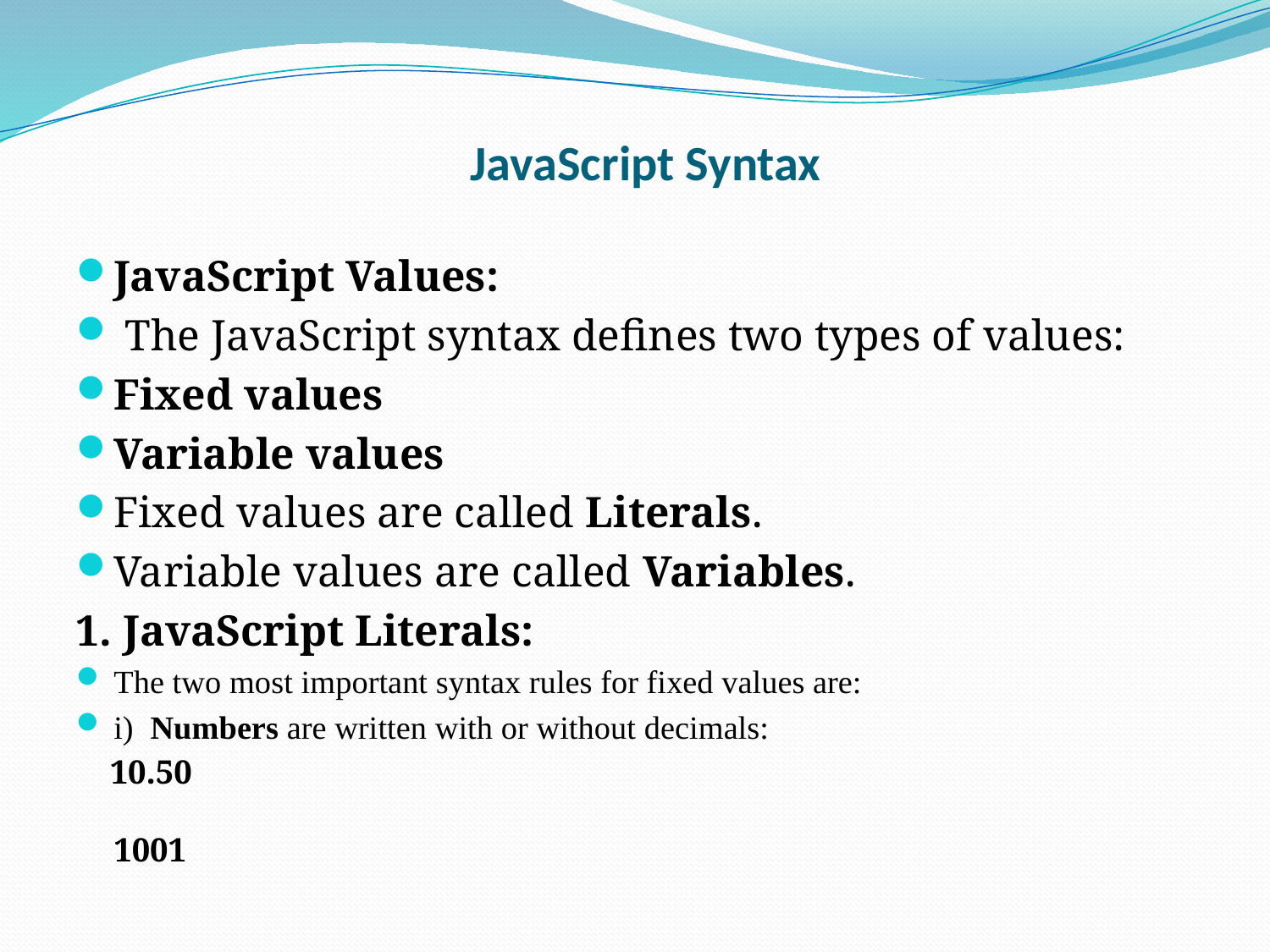

# JavaScript Syntax
JavaScript Values:
 The JavaScript syntax defines two types of values:
Fixed values
Variable values
Fixed values are called Literals.
Variable values are called Variables.
1. JavaScript Literals:
The two most important syntax rules for fixed values are:
i)  Numbers are written with or without decimals:
    10.50
1001